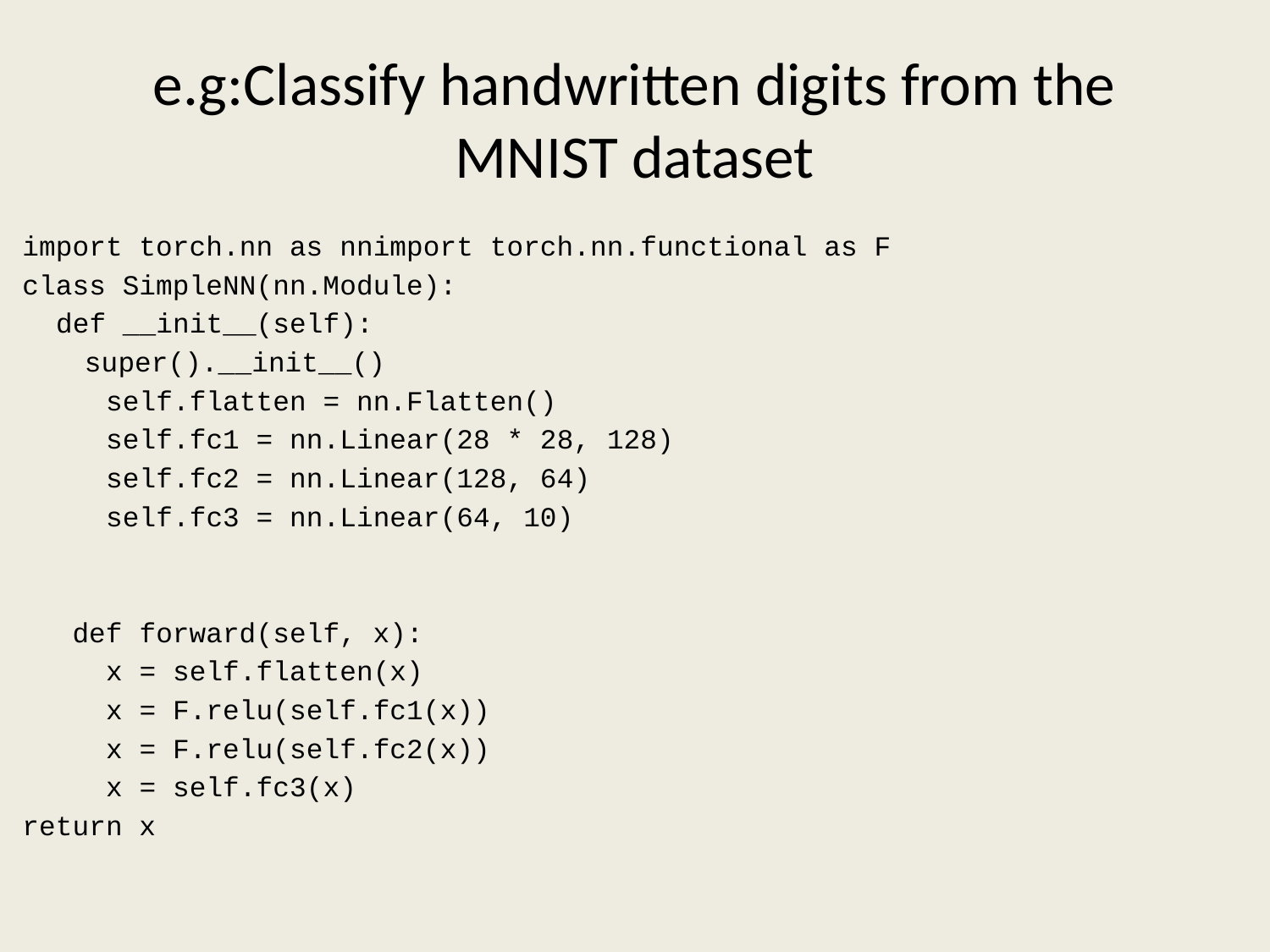

# e.g:Classify handwritten digits from the MNIST dataset
import torch.nn as nnimport torch.nn.functional as F
class SimpleNN(nn.Module):
  def __init__(self):
		super().__init__()
     self.flatten = nn.Flatten()
     self.fc1 = nn.Linear(28 * 28, 128)
     self.fc2 = nn.Linear(128, 64)
     self.fc3 = nn.Linear(64, 10)

   def forward(self, x):
     x = self.flatten(x)
     x = F.relu(self.fc1(x))
     x = F.relu(self.fc2(x))
     x = self.fc3(x)
return x